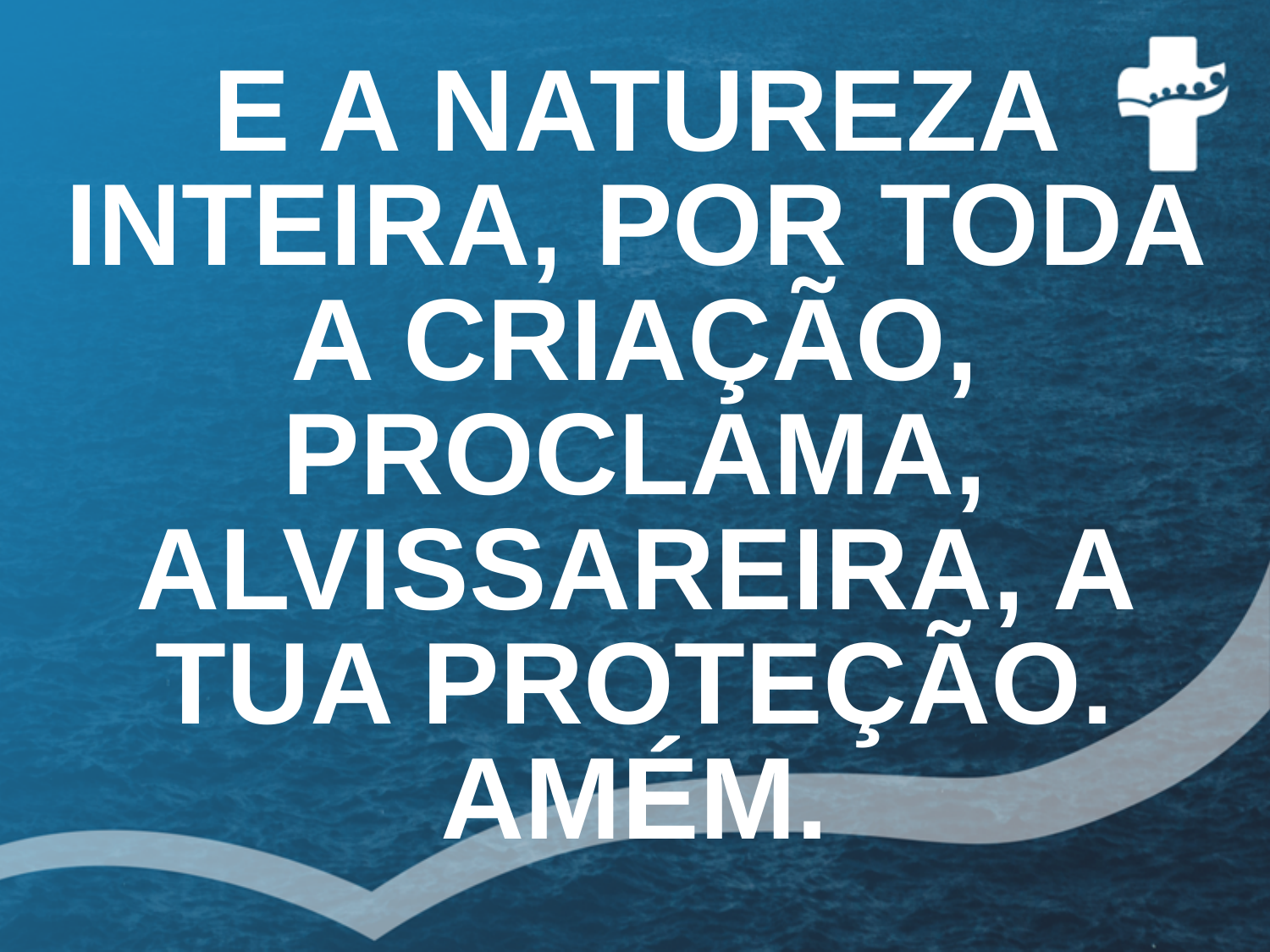

# E A NATUREZA INTEIRA, POR TODA A CRIAÇÃO, PROCLAMA, ALVISSAREIRA, A TUA PROTEÇÃO. AMÉM.